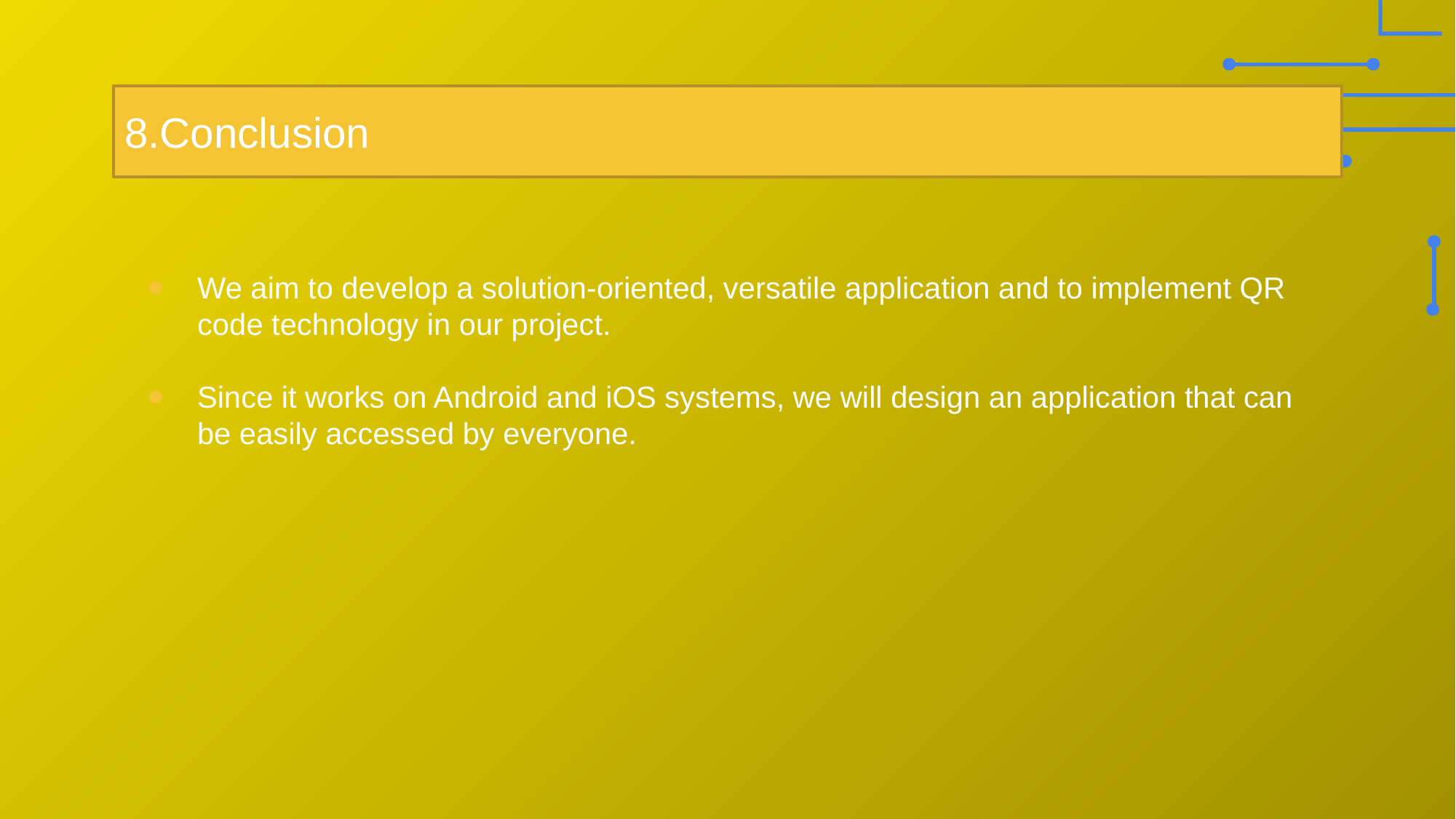

# 8.Conclusion
We aim to develop a solution-oriented, versatile application and to implement QR code technology in our project.

Since it works on Android and iOS systems, we will design an application that can be easily accessed by everyone.